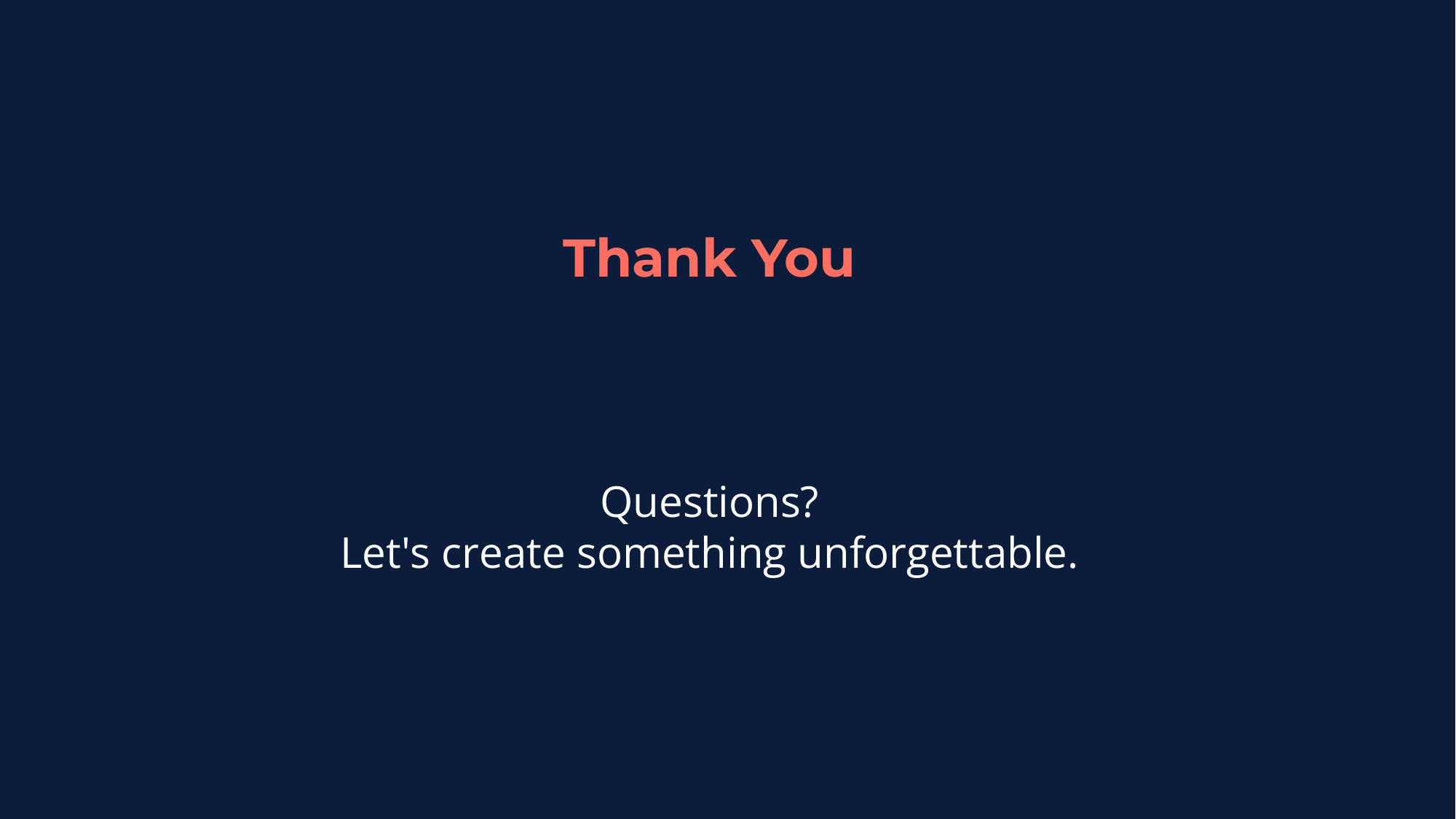

Thank You

Questions?
Let's create something unforgettable.